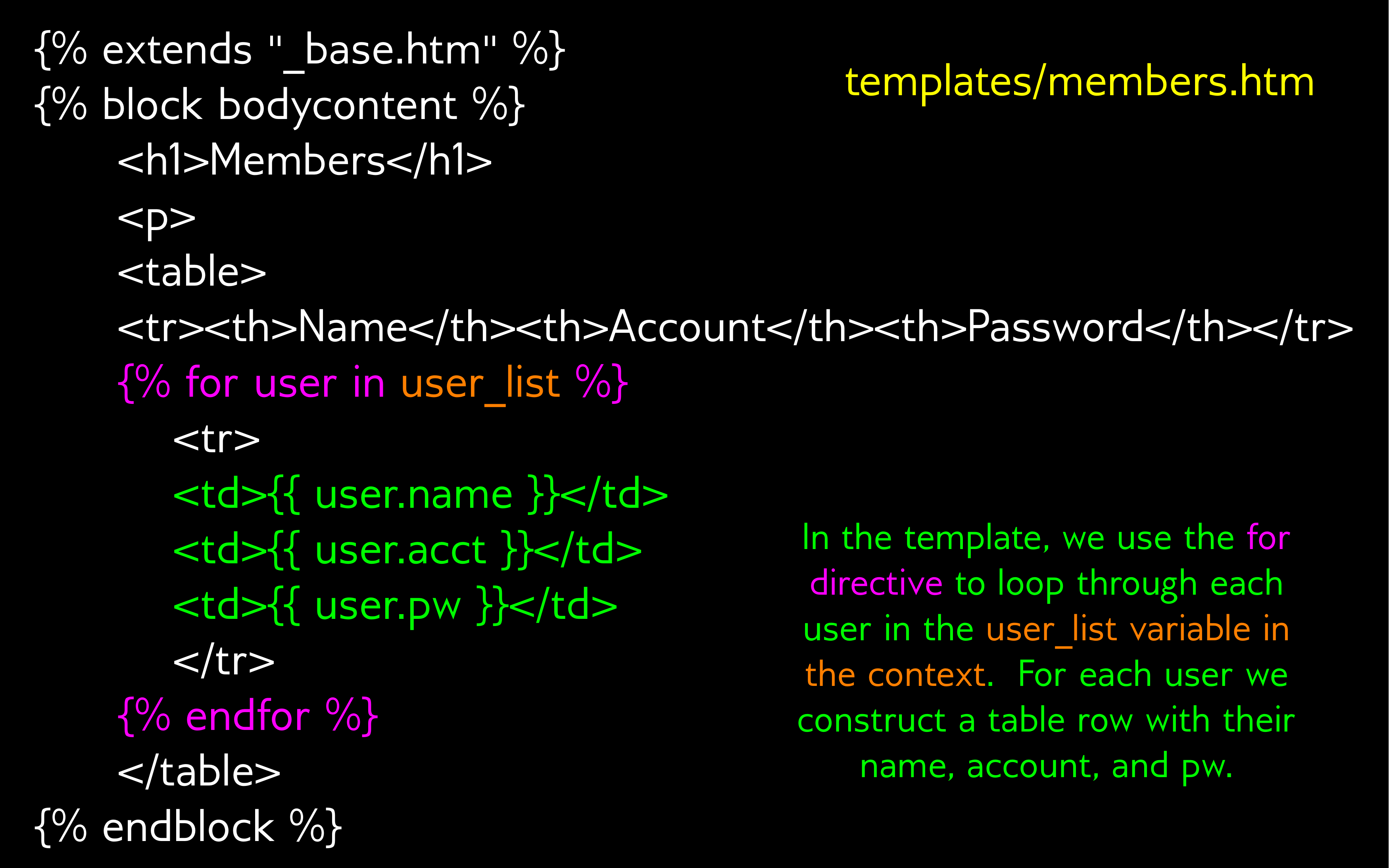

{% extends "_base.htm" %}
{% block bodycontent %}
      <h1>Members</h1>
      <p>
      <table>
      <tr><th>Name</th><th>Account</th><th>Password</th></tr>
      {% for user in user_list %}
          <tr>
          <td>{{ user.name }}</td>
          <td>{{ user.acct }}</td>
          <td>{{ user.pw }}</td>
          </tr>
      {% endfor %}
      </table>
{% endblock %}
templates/members.htm
In the template, we use the for directive to loop through each user in the user_list variable in the context.  For each user we construct a table row with their name, account, and pw.